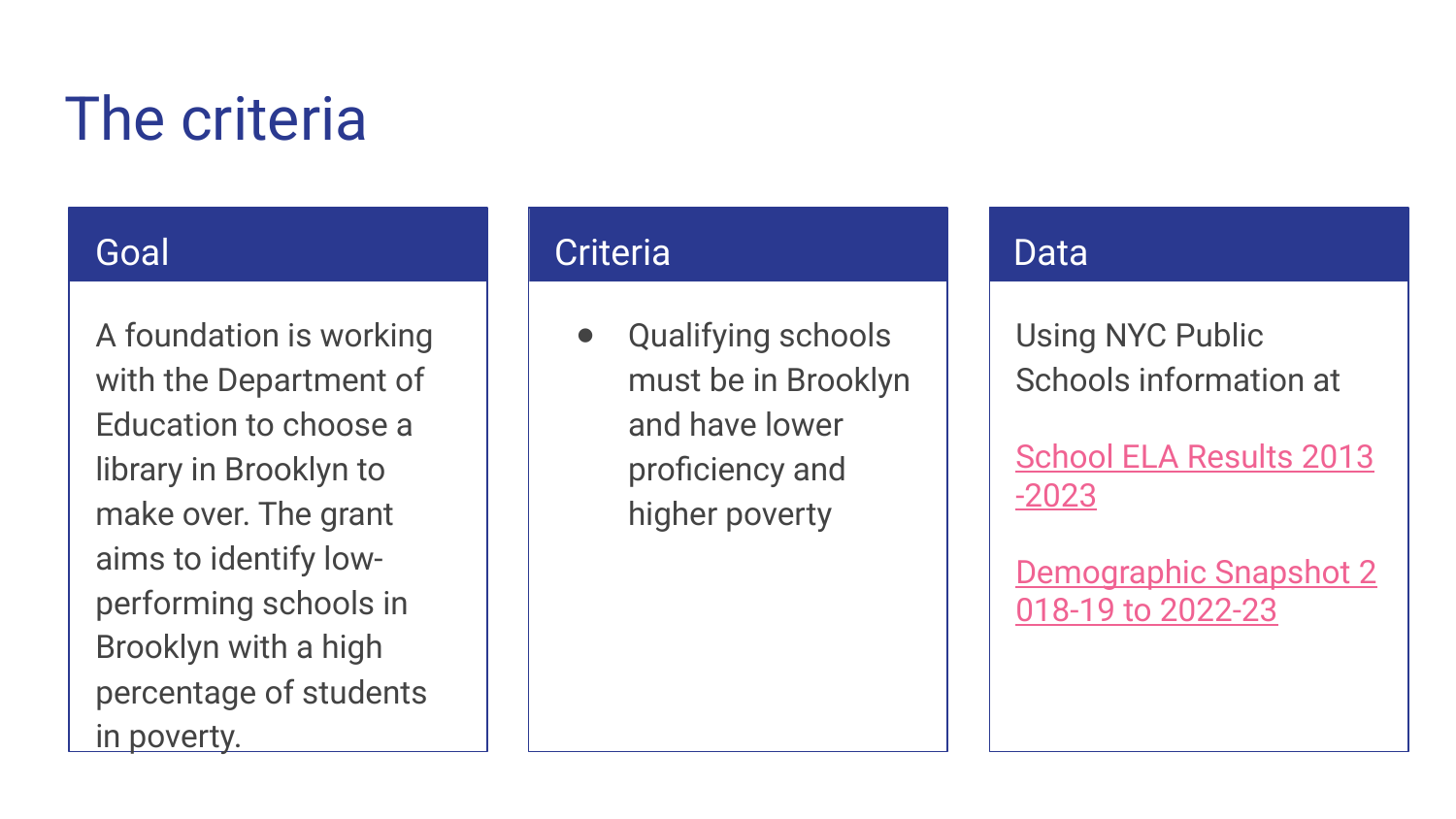

# The criteria

Goal

Criteria

Data
A foundation is working with the Department of Education to choose a library in Brooklyn to make over. The grant aims to identify low-performing schools in Brooklyn with a high percentage of students in poverty.
Qualifying schools must be in Brooklyn and have lower proficiency and higher poverty

Using NYC Public Schools information at
School ELA Results 2013-2023
Demographic Snapshot 2018-19 to 2022-23